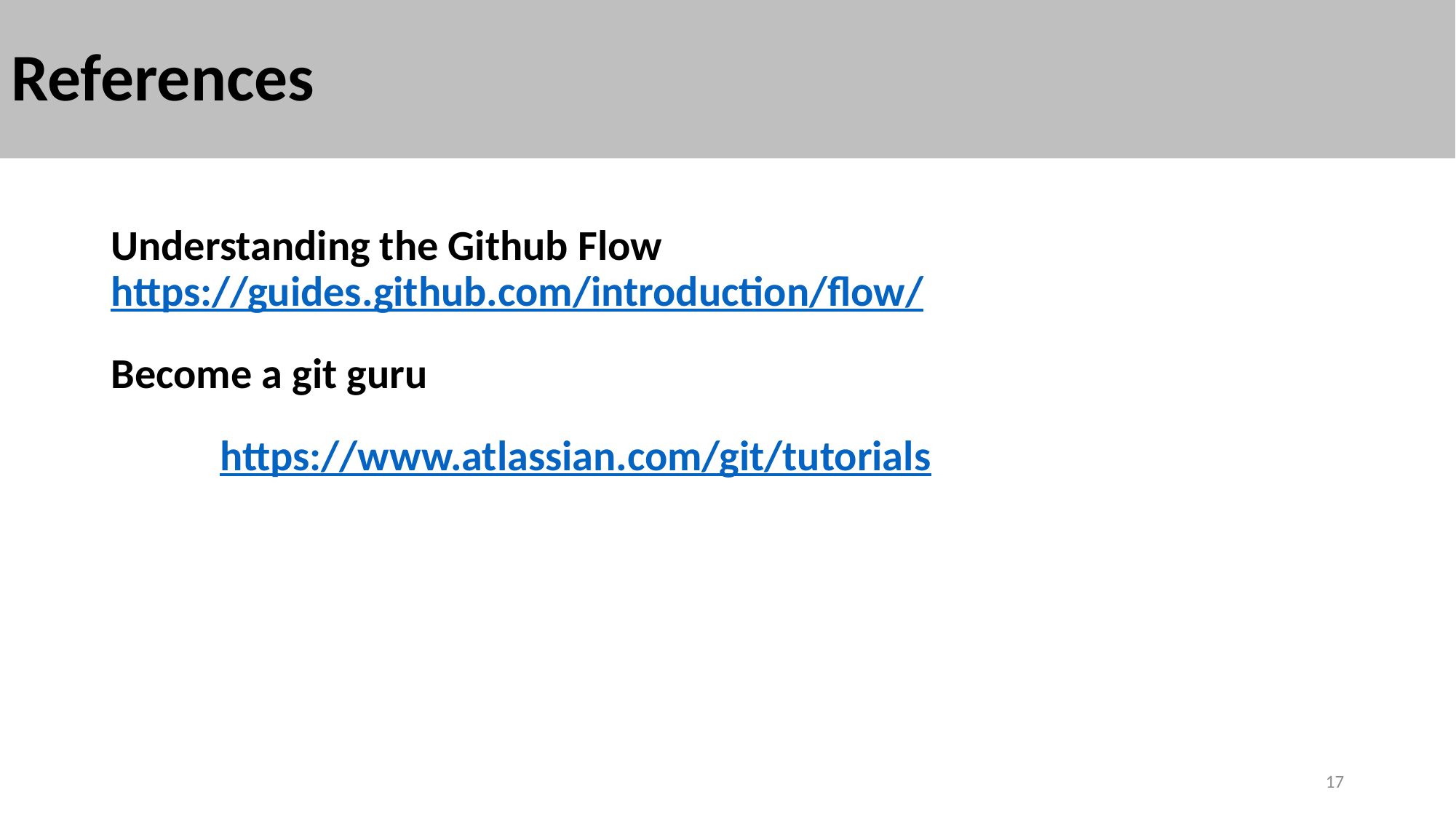

# References
Understanding the Github Flow	https://guides.github.com/introduction/flow/
Become a git guru
	https://www.atlassian.com/git/tutorials

17